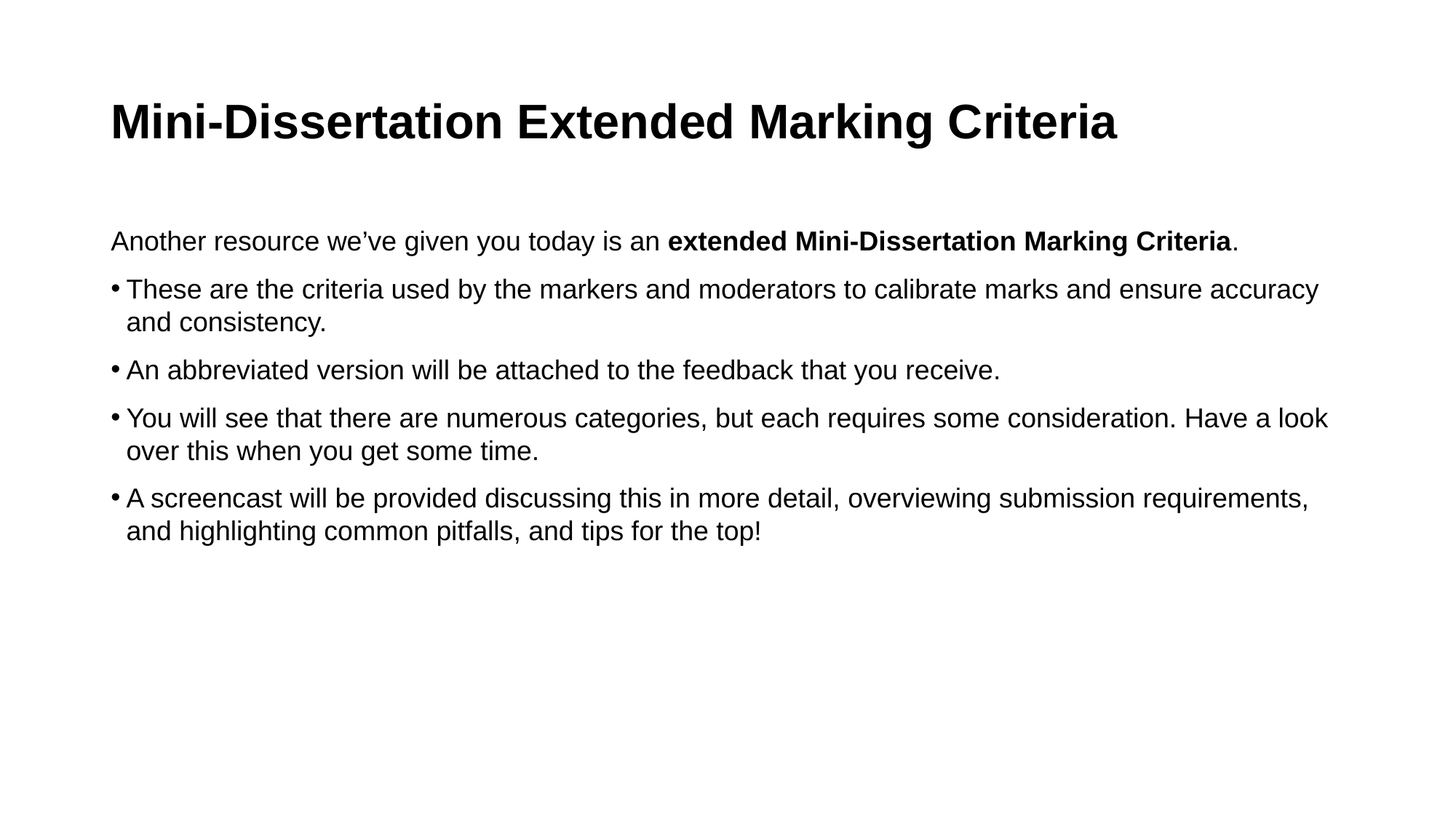

# Mini-Dissertation Extended Marking Criteria
Another resource we’ve given you today is an extended Mini-Dissertation Marking Criteria.
These are the criteria used by the markers and moderators to calibrate marks and ensure accuracy and consistency.
An abbreviated version will be attached to the feedback that you receive.
You will see that there are numerous categories, but each requires some consideration. Have a look over this when you get some time.
A screencast will be provided discussing this in more detail, overviewing submission requirements, and highlighting common pitfalls, and tips for the top!